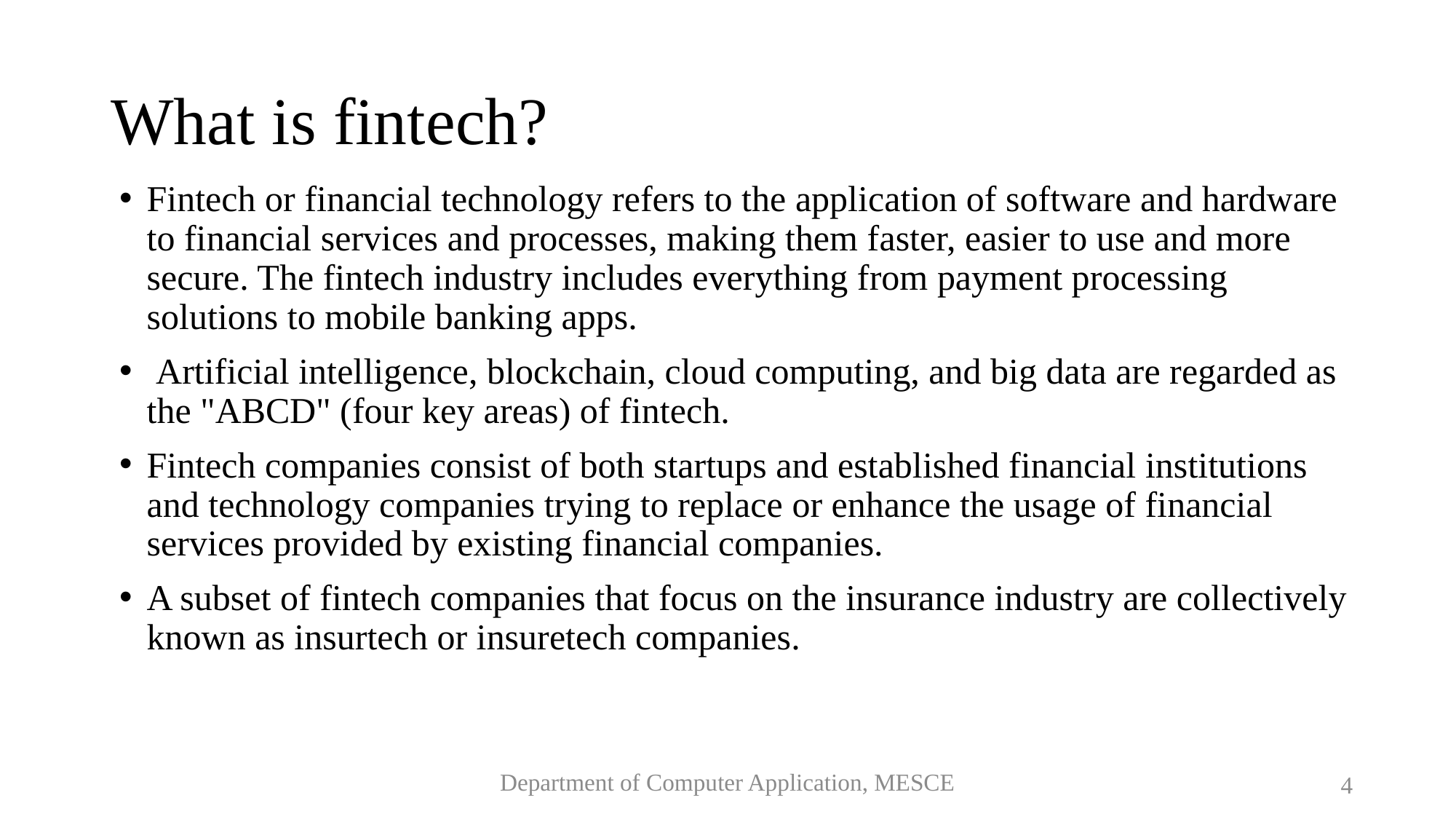

# What is fintech?
Fintech or financial technology refers to the application of software and hardware to financial services and processes, making them faster, easier to use and more secure. The fintech industry includes everything from payment processing solutions to mobile banking apps.
 Artificial intelligence, blockchain, cloud computing, and big data are regarded as the "ABCD" (four key areas) of fintech.
Fintech companies consist of both startups and established financial institutions and technology companies trying to replace or enhance the usage of financial services provided by existing financial companies.
A subset of fintech companies that focus on the insurance industry are collectively known as insurtech or insuretech companies.
Department of Computer Application, MESCE
4